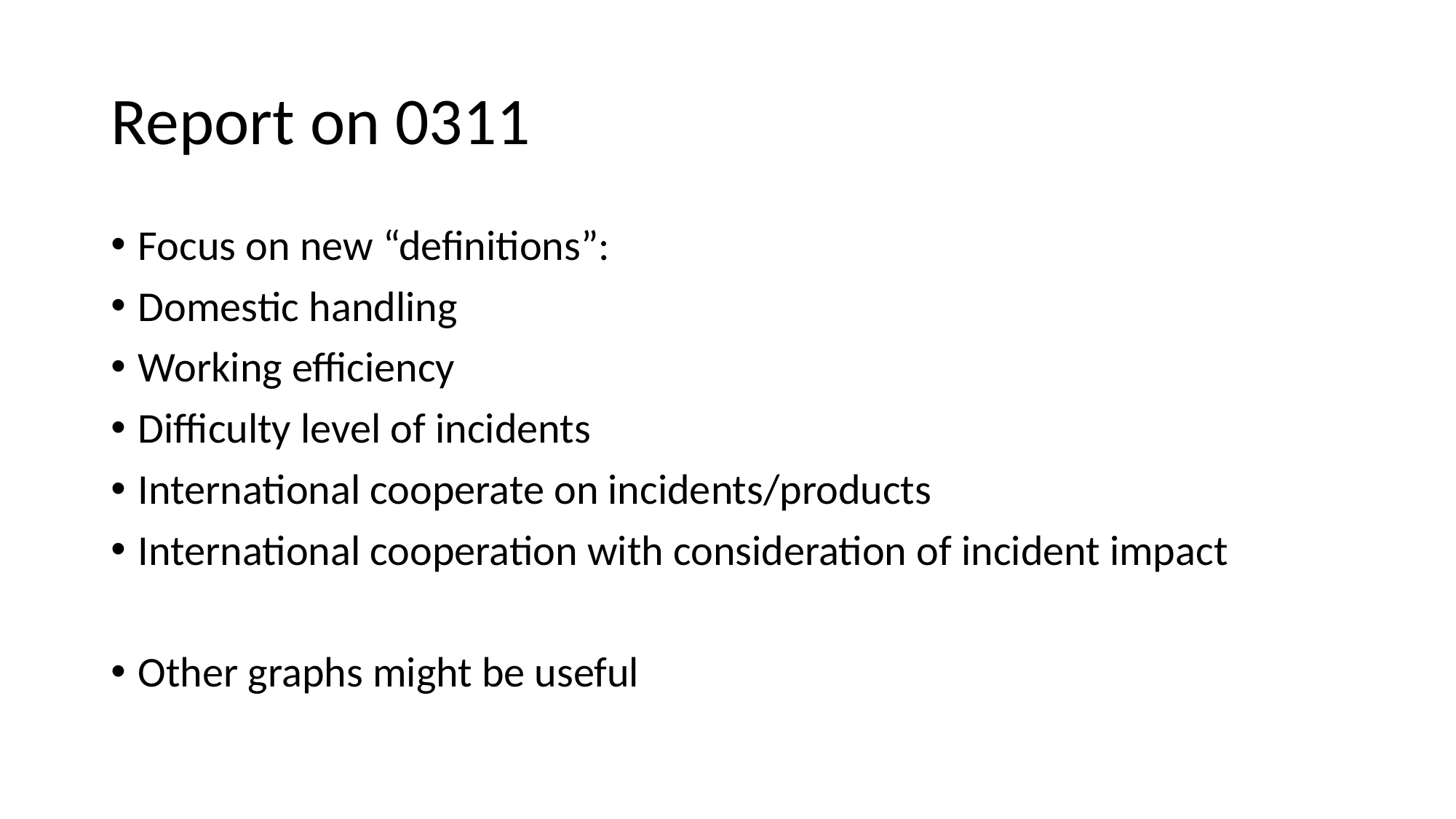

# Report on 0311
Focus on new “definitions”:
Domestic handling
Working efficiency
Difficulty level of incidents
International cooperate on incidents/products
International cooperation with consideration of incident impact

Other graphs might be useful